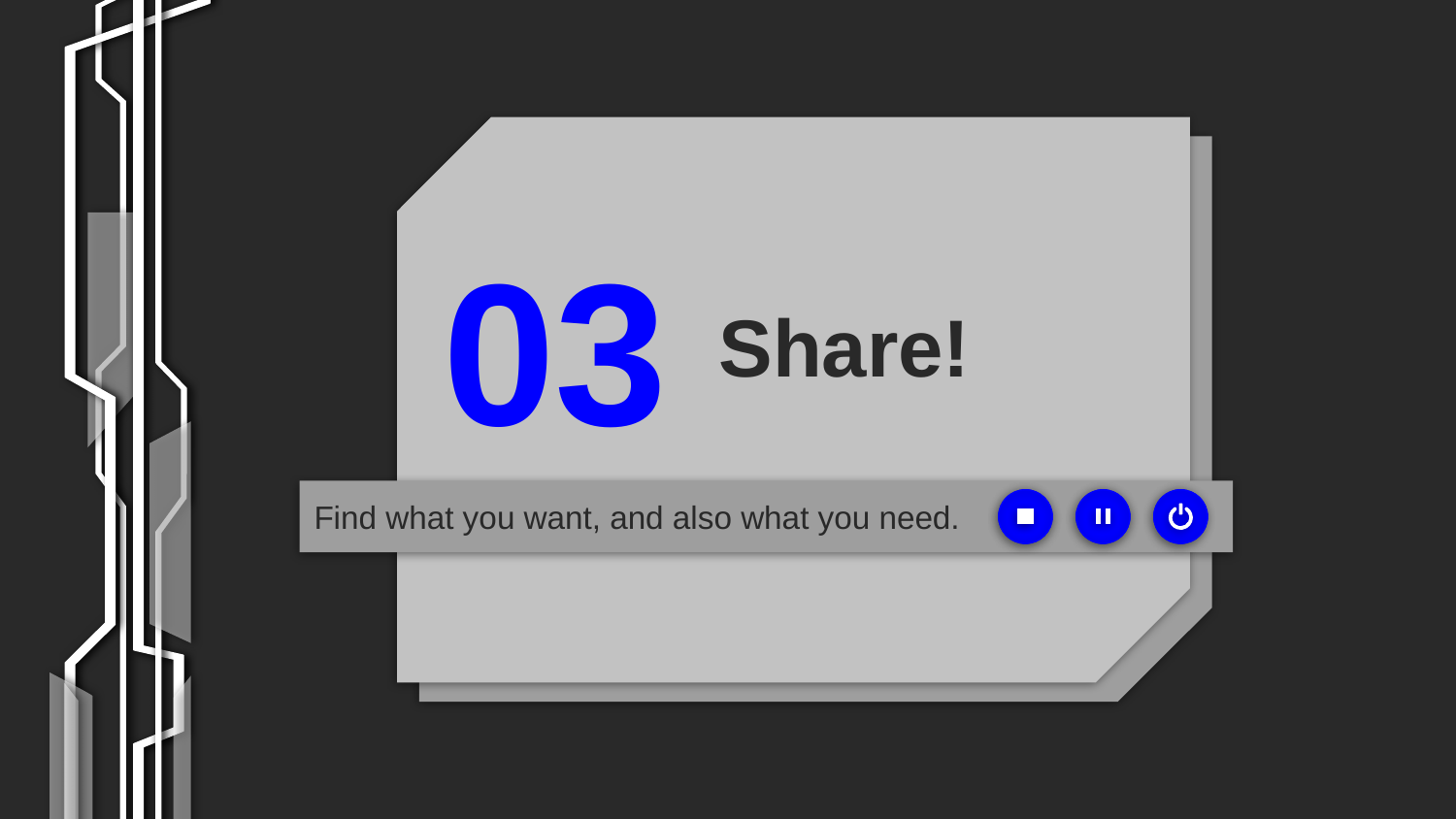

03
# Share!
Find what you want, and also what you need.